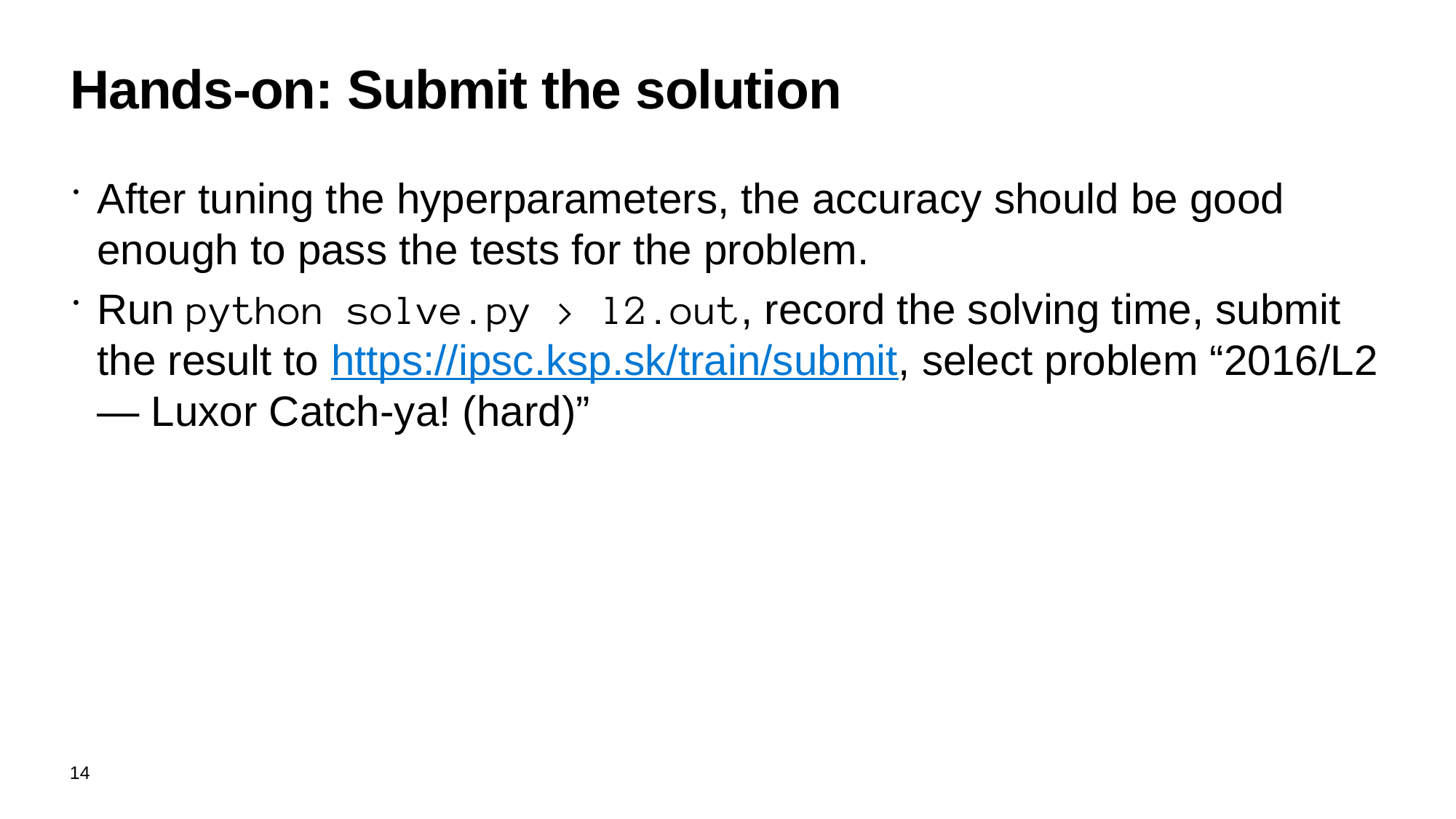

# Hands-on: Submit the solution
After tuning the hyperparameters, the accuracy should be good enough to pass the tests for the problem.
Run python solve.py > l2.out, record the solving time, submit the result to https://ipsc.ksp.sk/train/submit, select problem “2016/L2 — Luxor Catch-ya! (hard)”